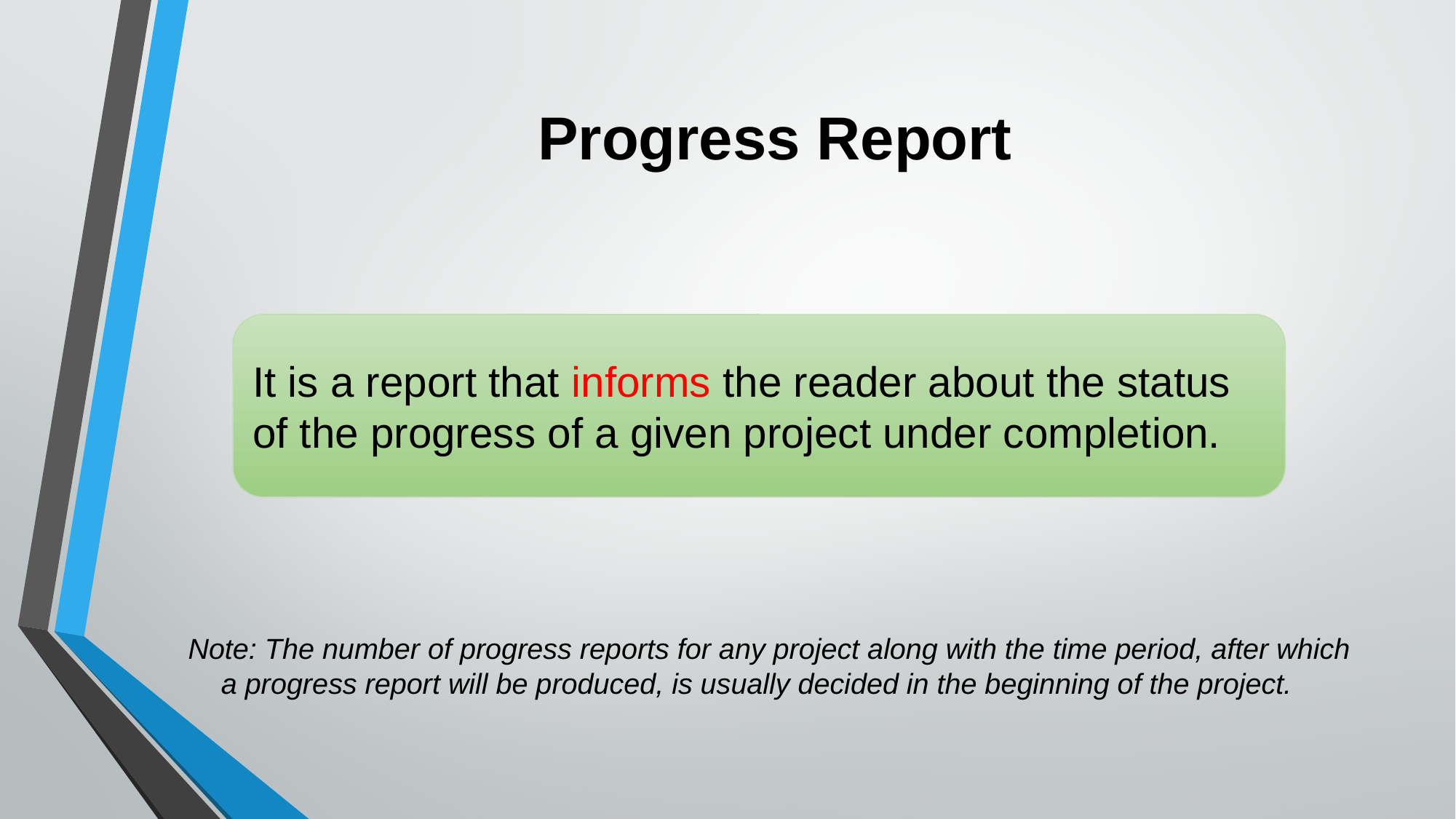

# Progress Report
It is a report that informs the reader about the status of the progress of a given project under completion.

Note: The number of progress reports for any project along with the time period, after which a progress report will be produced, is usually decided in the beginning of the project.